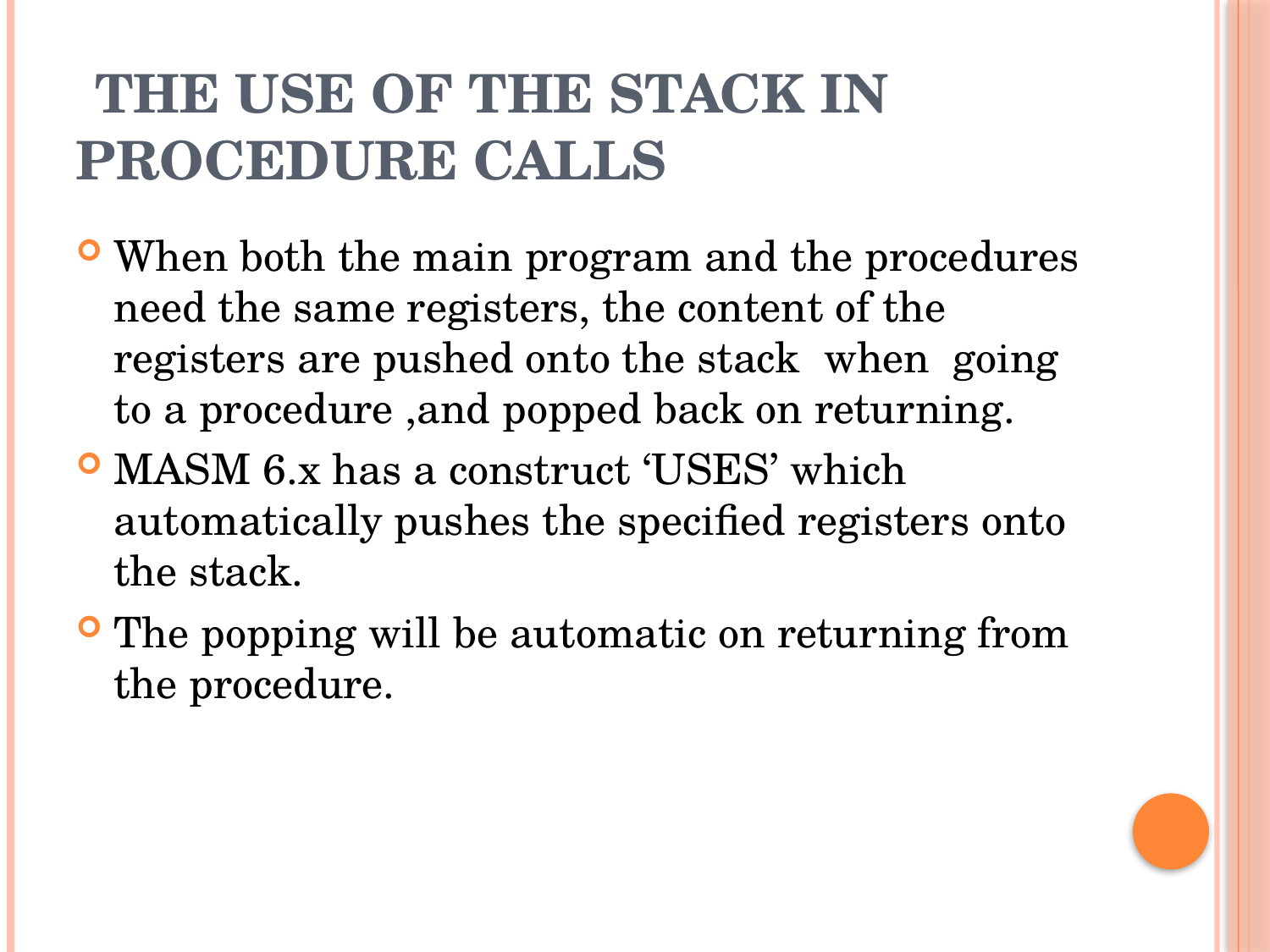

# The Use of the Stack in Procedure Calls
When both the main program and the procedures need the same registers, the content of the registers are pushed onto the stack  when  going to a procedure ,and popped back on returning.
MASM 6.x has a construct ‘USES’ which automatically pushes the specified registers onto the stack.
The popping will be automatic on returning from the procedure.